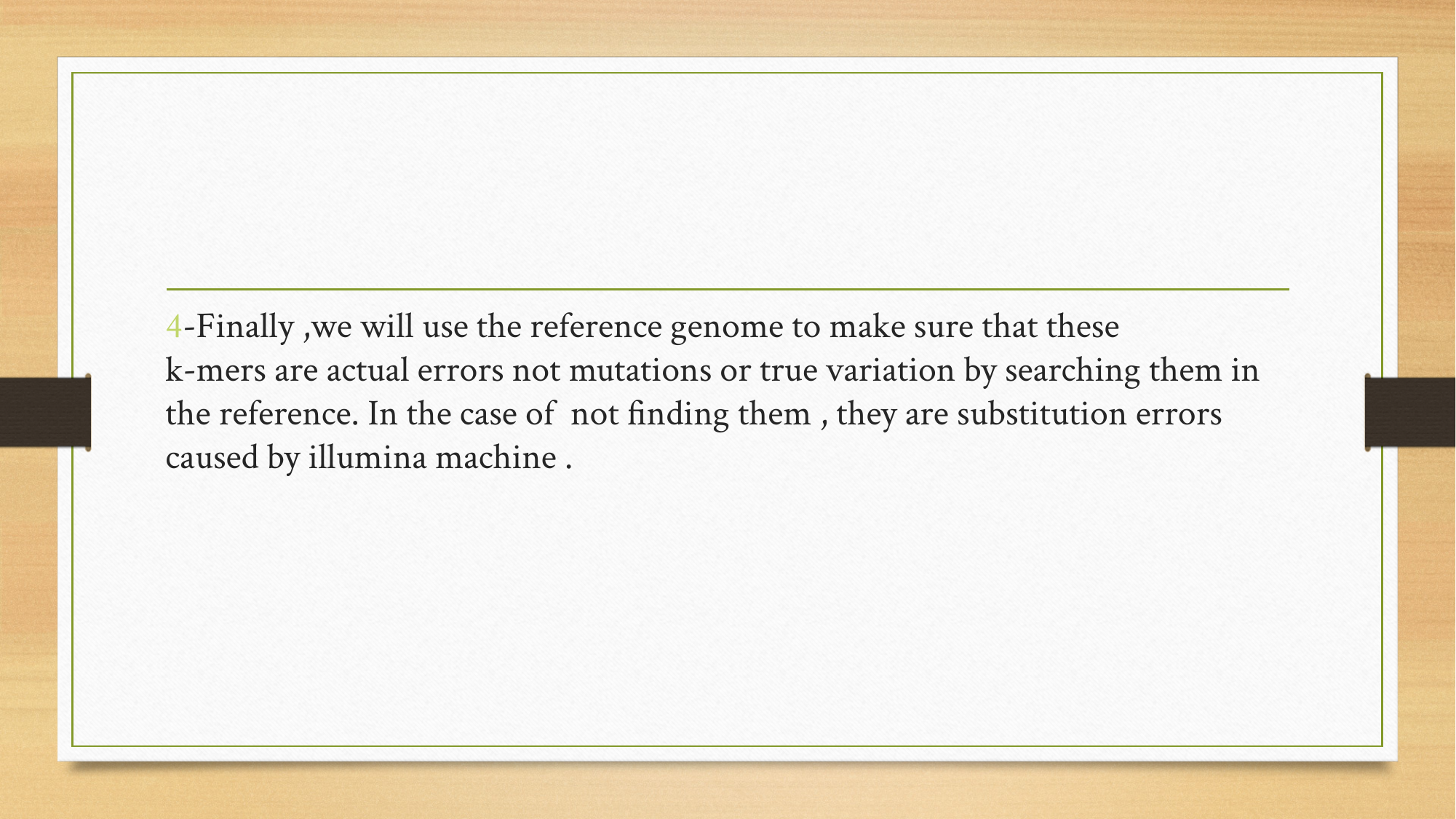

# 4-Finally ,we will use the reference genome to make sure that these k-mers are actual errors not mutations or true variation by searching them in the reference. In the case of  not finding them , they are substitution errors caused by illumina machine .